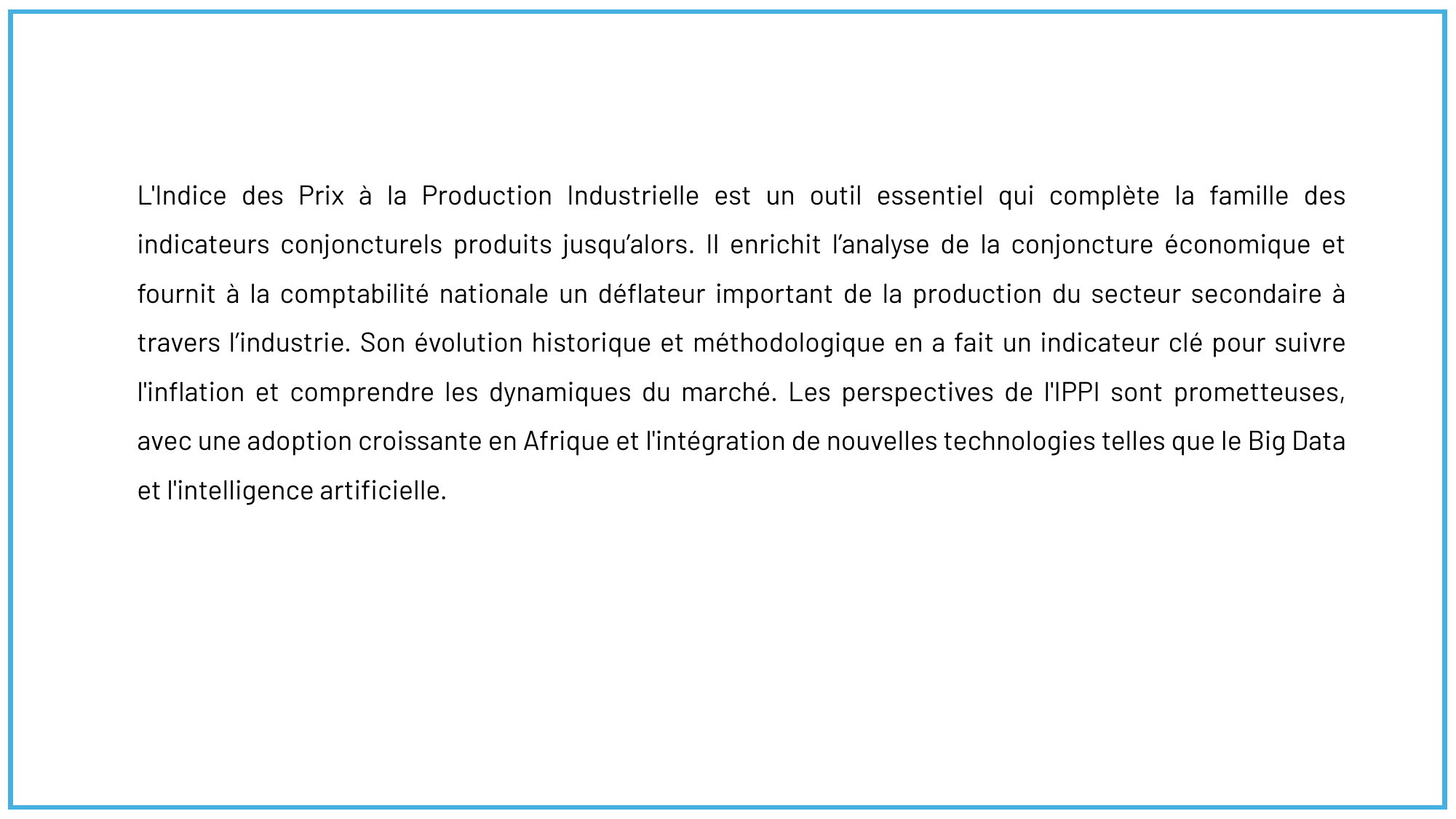

L'Indice des Prix à la Production Industrielle est un outil essentiel qui complète la famille des indicateurs conjoncturels produits jusqu’alors. Il enrichit l’analyse de la conjoncture économique et fournit à la comptabilité nationale un déflateur important de la production du secteur secondaire à travers l’industrie. Son évolution historique et méthodologique en a fait un indicateur clé pour suivre l'inflation et comprendre les dynamiques du marché. Les perspectives de l'IPPI sont prometteuses, avec une adoption croissante en Afrique et l'intégration de nouvelles technologies telles que le Big Data et l'intelligence artificielle.